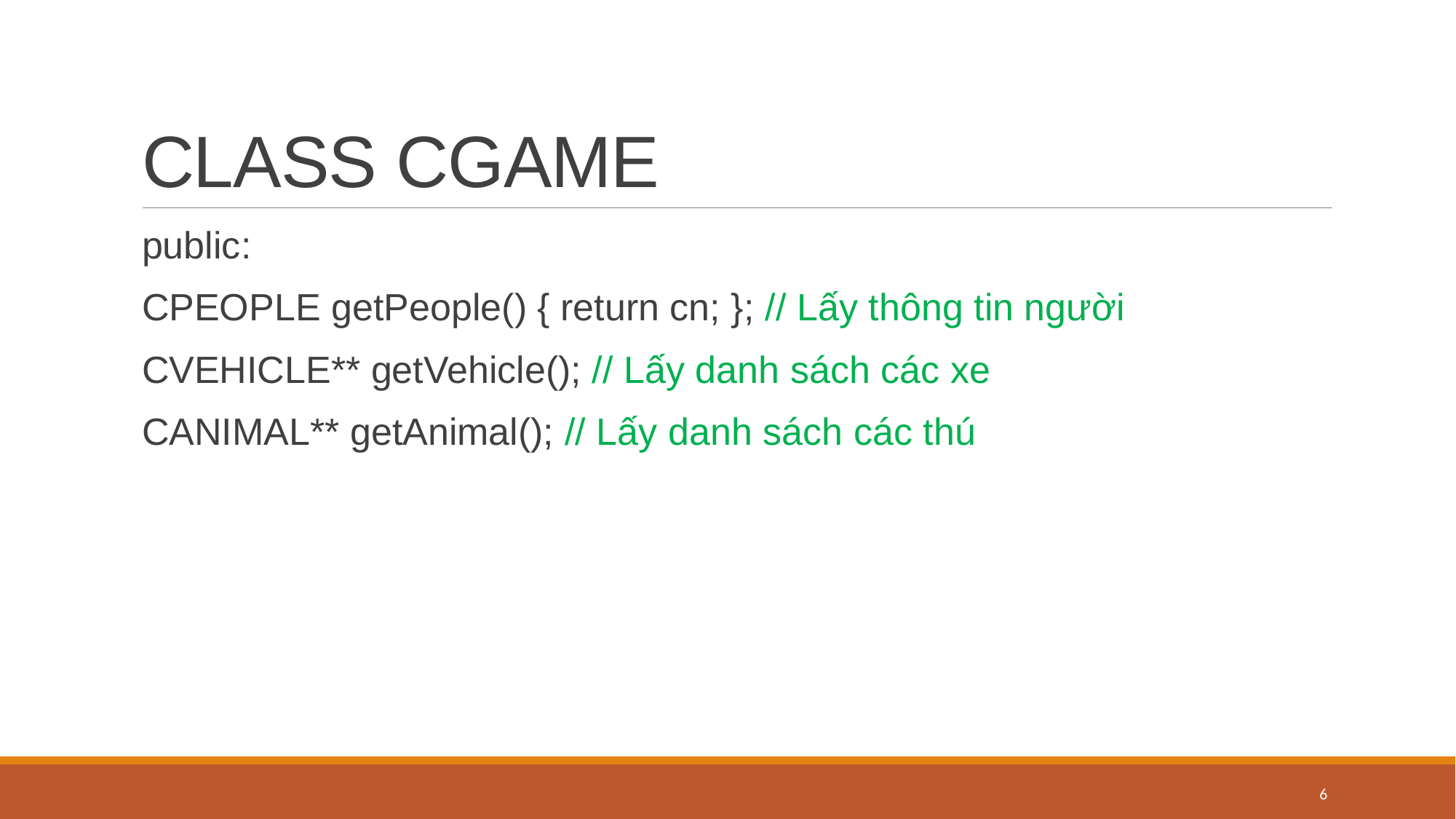

# CLASS CGAME
public:
CPEOPLE getPeople() { return cn; }; // Lấy thông tin người
CVEHICLE** getVehicle(); // Lấy danh sách các xe
CANIMAL** getAnimal(); // Lấy danh sách các thú

6